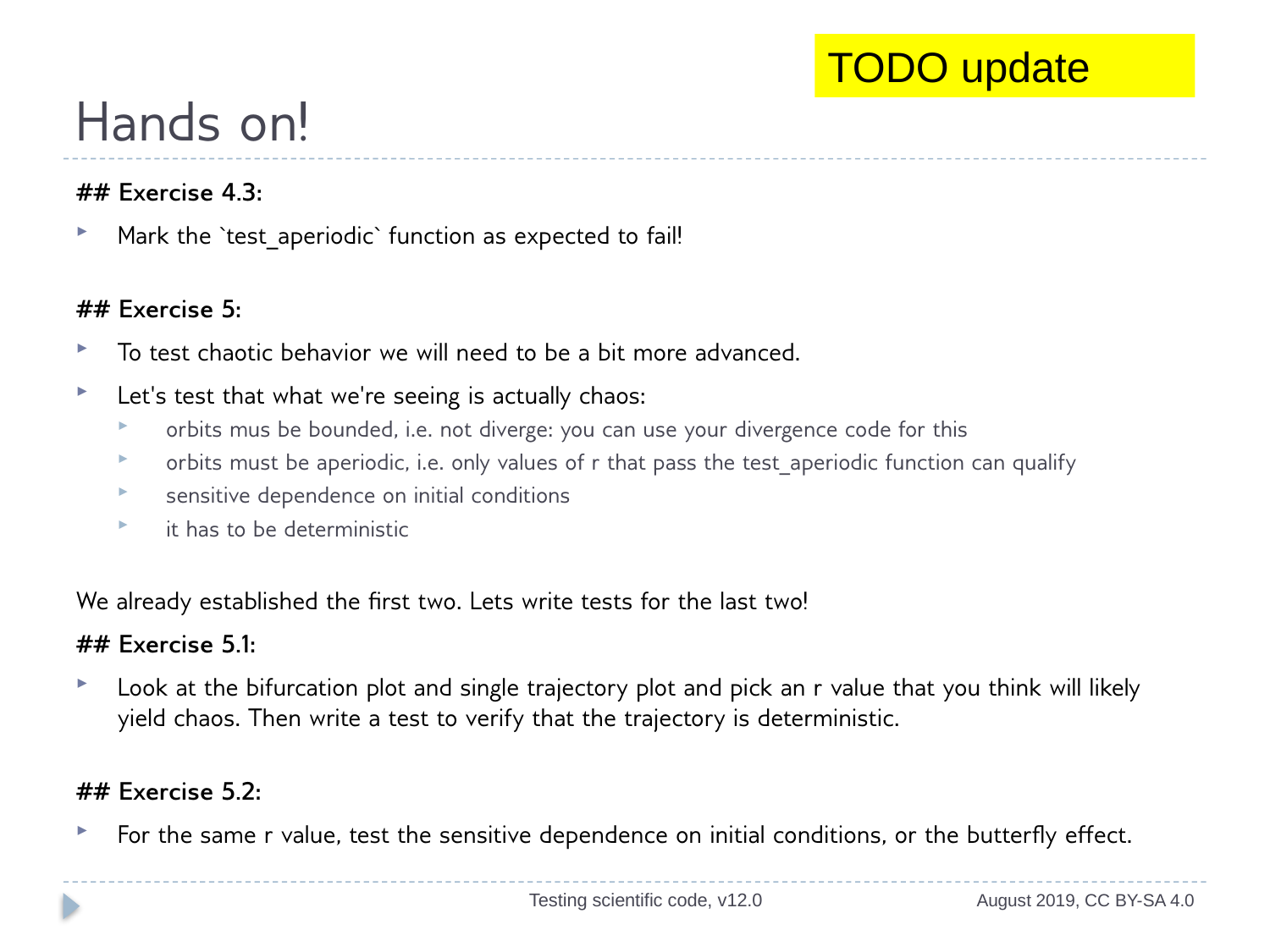

# Hands on!
TODO update
## Exercise 4.3:
Mark the `test_aperiodic` function as expected to fail!
## Exercise 5:
To test chaotic behavior we will need to be a bit more advanced.
Let's test that what we're seeing is actually chaos:
 orbits mus be bounded, i.e. not diverge: you can use your divergence code for this
 orbits must be aperiodic, i.e. only values of r that pass the test_aperiodic function can qualify
 sensitive dependence on initial conditions
 it has to be deterministic
We already established the first two. Lets write tests for the last two!
## Exercise 5.1:
Look at the bifurcation plot and single trajectory plot and pick an r value that you think will likely yield chaos. Then write a test to verify that the trajectory is deterministic.
## Exercise 5.2:
For the same r value, test the sensitive dependence on initial conditions, or the butterfly effect.
Testing scientific code, v12.0
August 2019, CC BY-SA 4.0